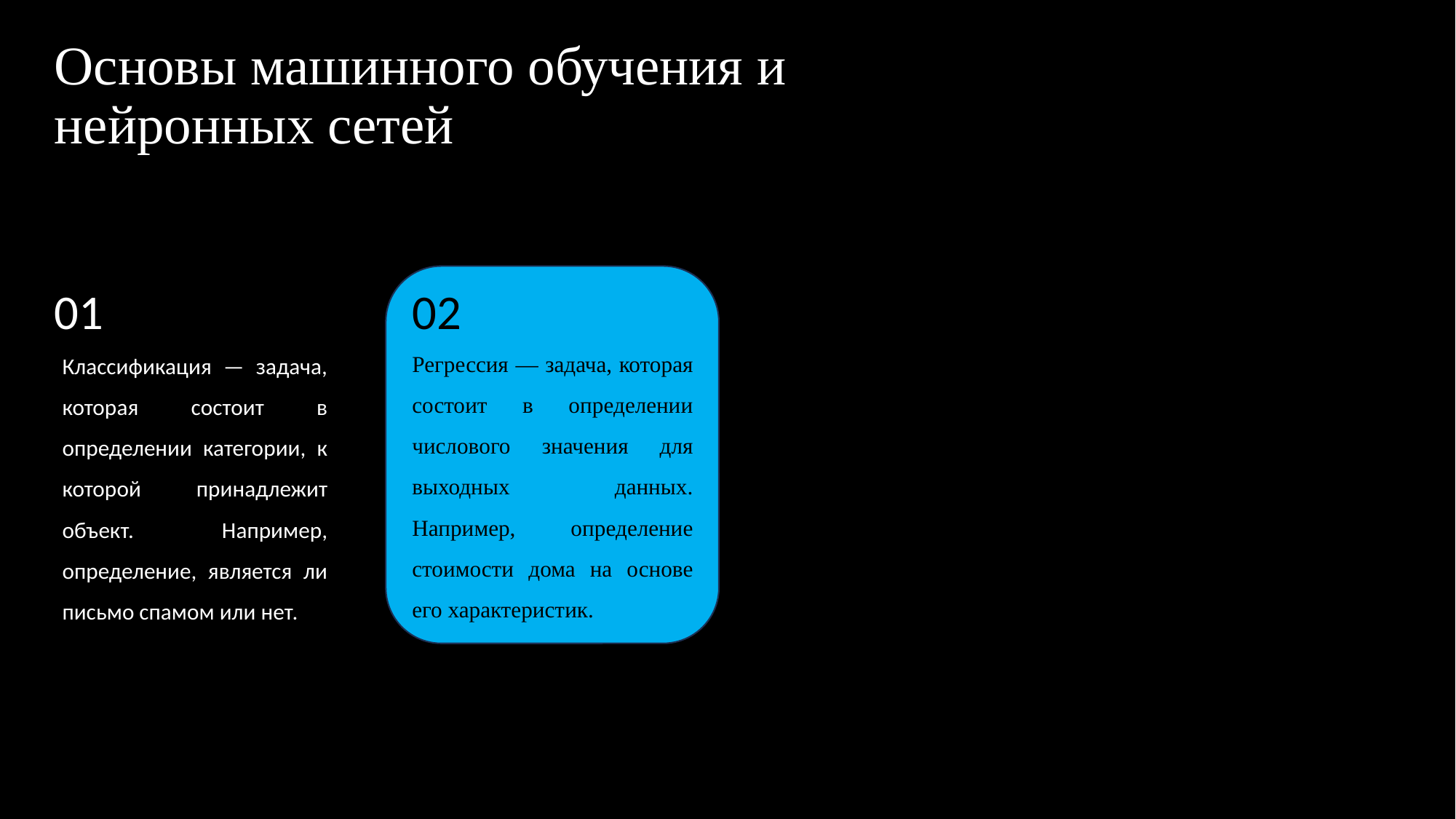

# Основы машинного обучения и нейронных сетей

01
02
03
04
Регрессия — задача, которая состоит в определении числового значения для выходных данных. Например, определение стоимости дома на основе его характеристик.
Классификация — задача, которая состоит в определении категории, к которой принадлежит объект. Например, определение, является ли письмо спамом или нет.
There are special dialects on the borders of Ukraine and neighboring countries that exhibit a mixture of Ukrainian, Polish, Belarusian and Russian.
Ukrainian is spoken by 41 to 45 million people worldwide.